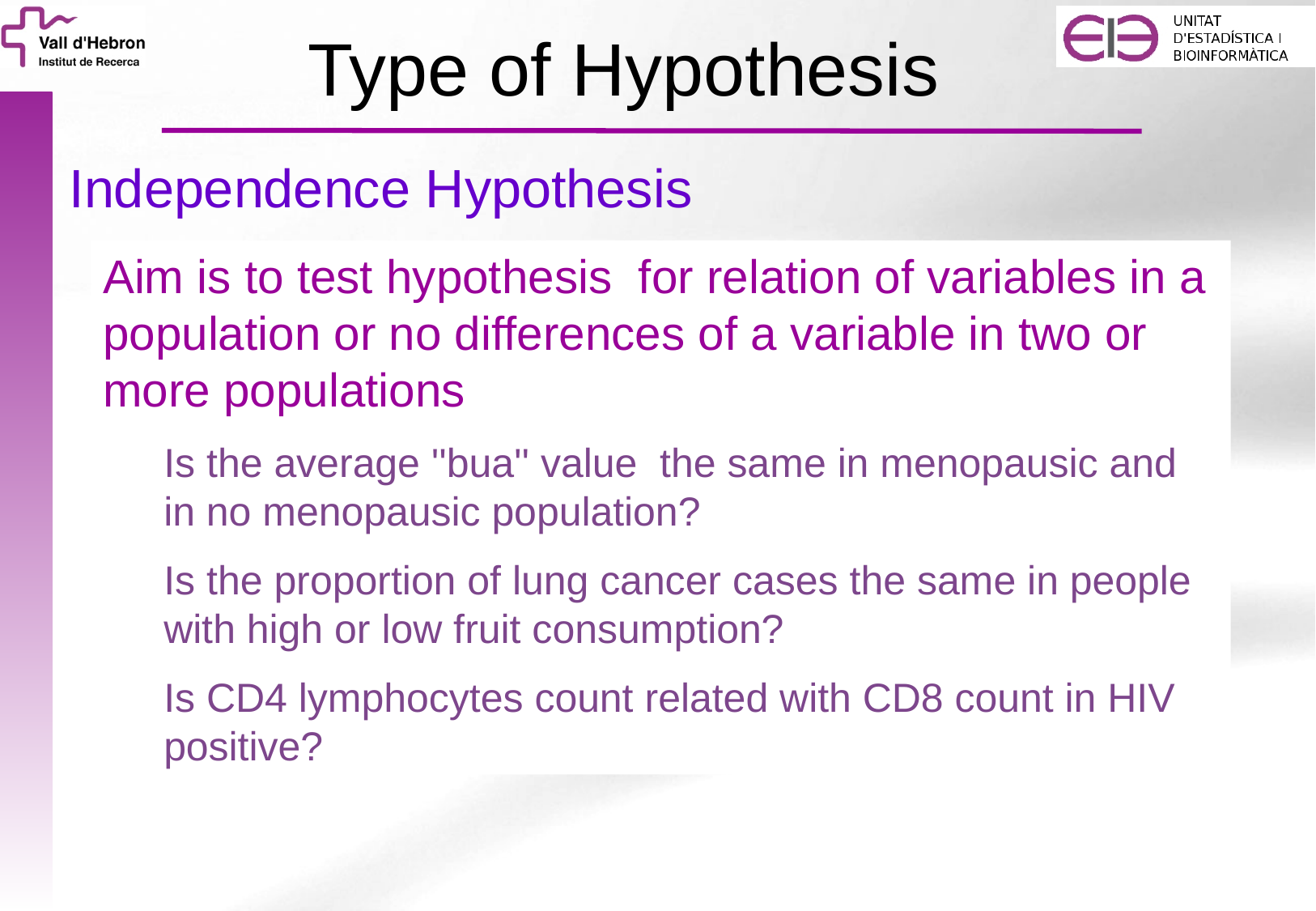

# Type of Hypothesis
Independence Hypothesis
Aim is to test hypothesis  for relation of variables in a population or no differences of a variable in two or more populations
Is the average ''bua'' value  the same in menopausic and in no menopausic population?
Is the proportion of lung cancer cases the same in people with high or low fruit consumption?
Is CD4 lymphocytes count related with CD8 count in HIV positive?
Pruebas de independencia